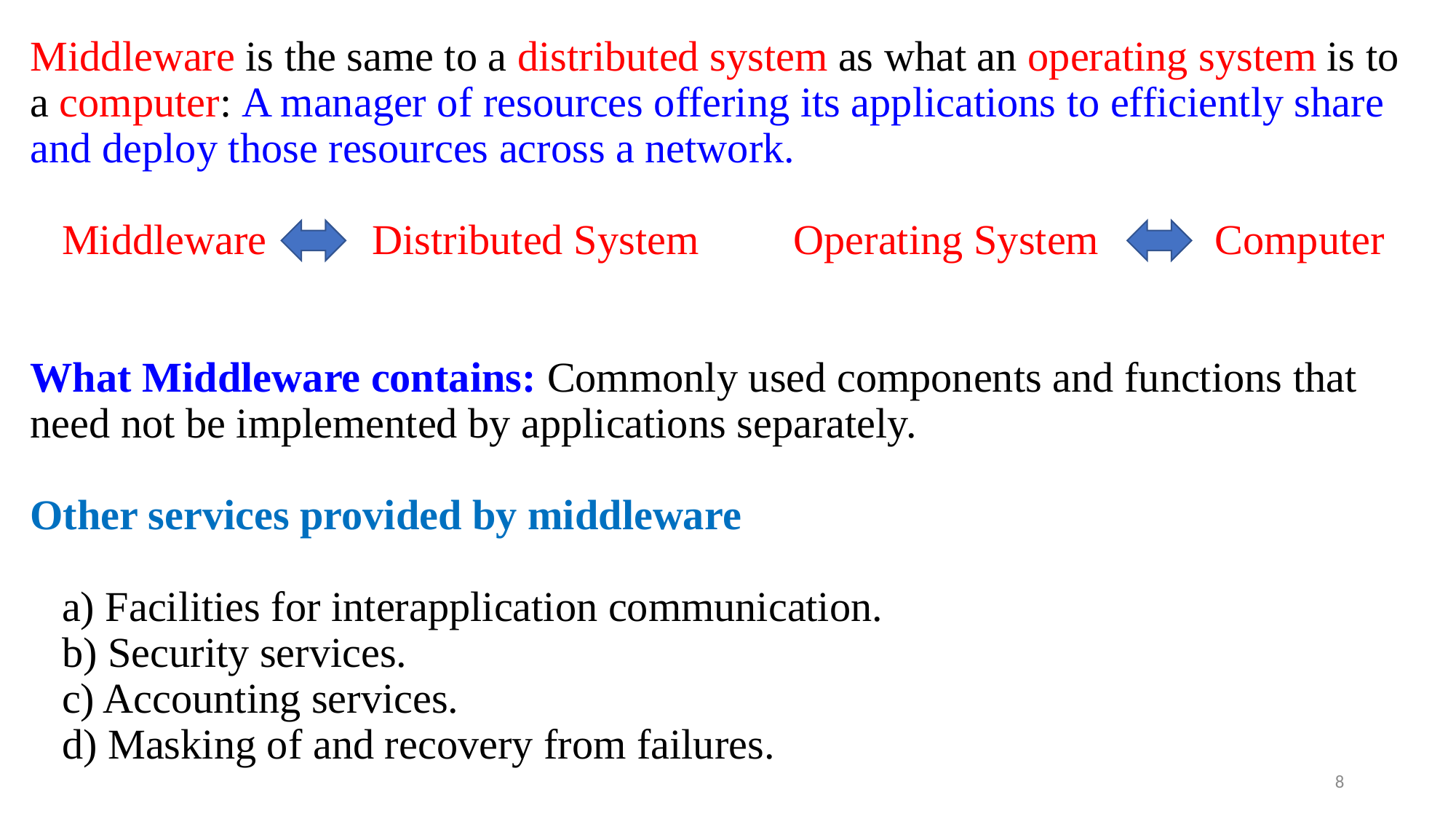

# Middleware is the same to a distributed system as what an operating system is to a computer: A manager of resources offering its applications to efficiently share and deploy those resources across a network. Middleware          Distributed System         Operating System           Computer What Middleware contains: Commonly used components and functions that need not be implemented by applications separately. Other services provided by middleware a) Facilities for interapplication communication. b) Security services. c) Accounting services. d) Masking of and recovery from failures.

8